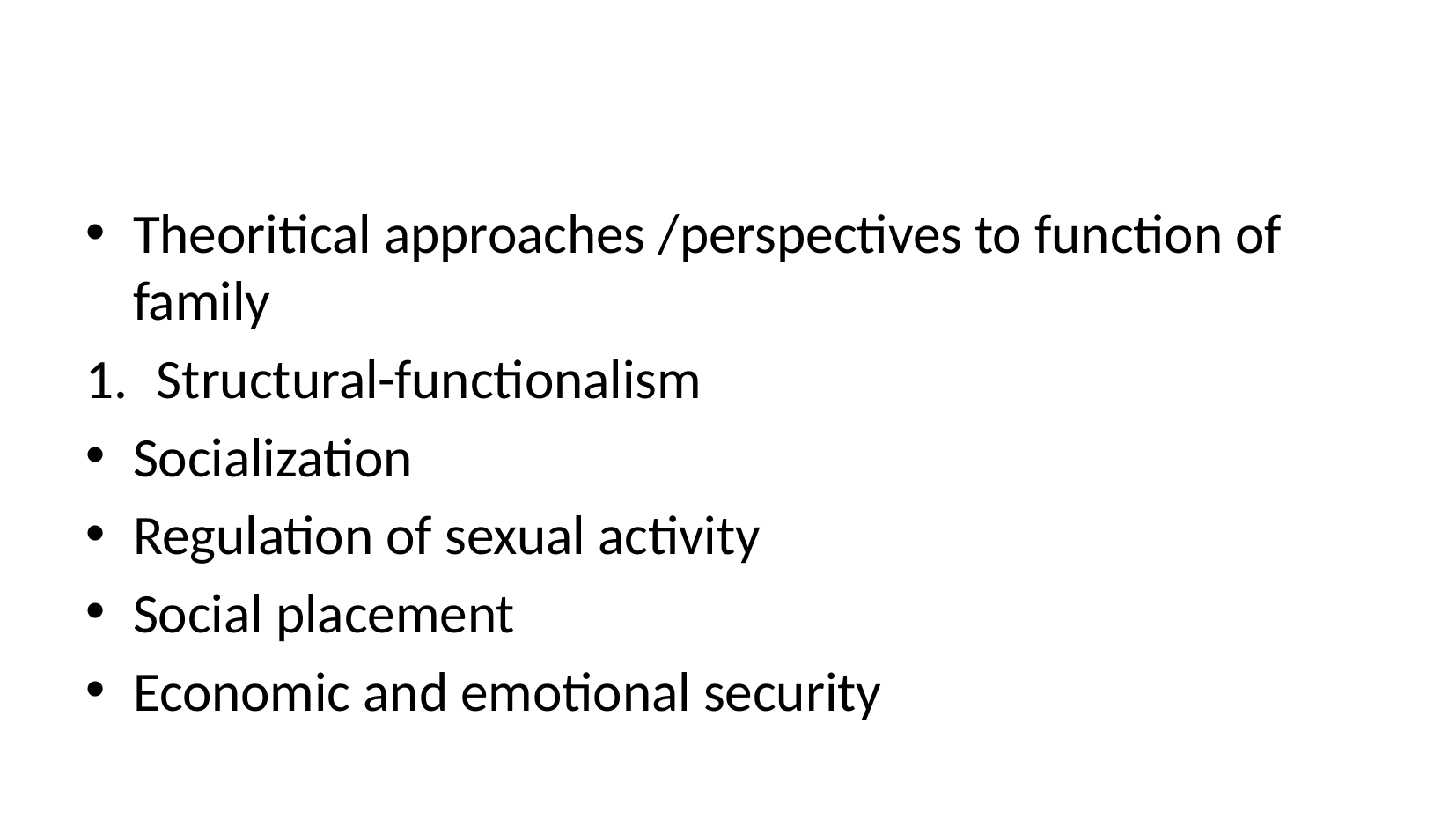

#
Theoritical approaches /perspectives to function of family
Structural-functionalism
Socialization
Regulation of sexual activity
Social placement
Economic and emotional security